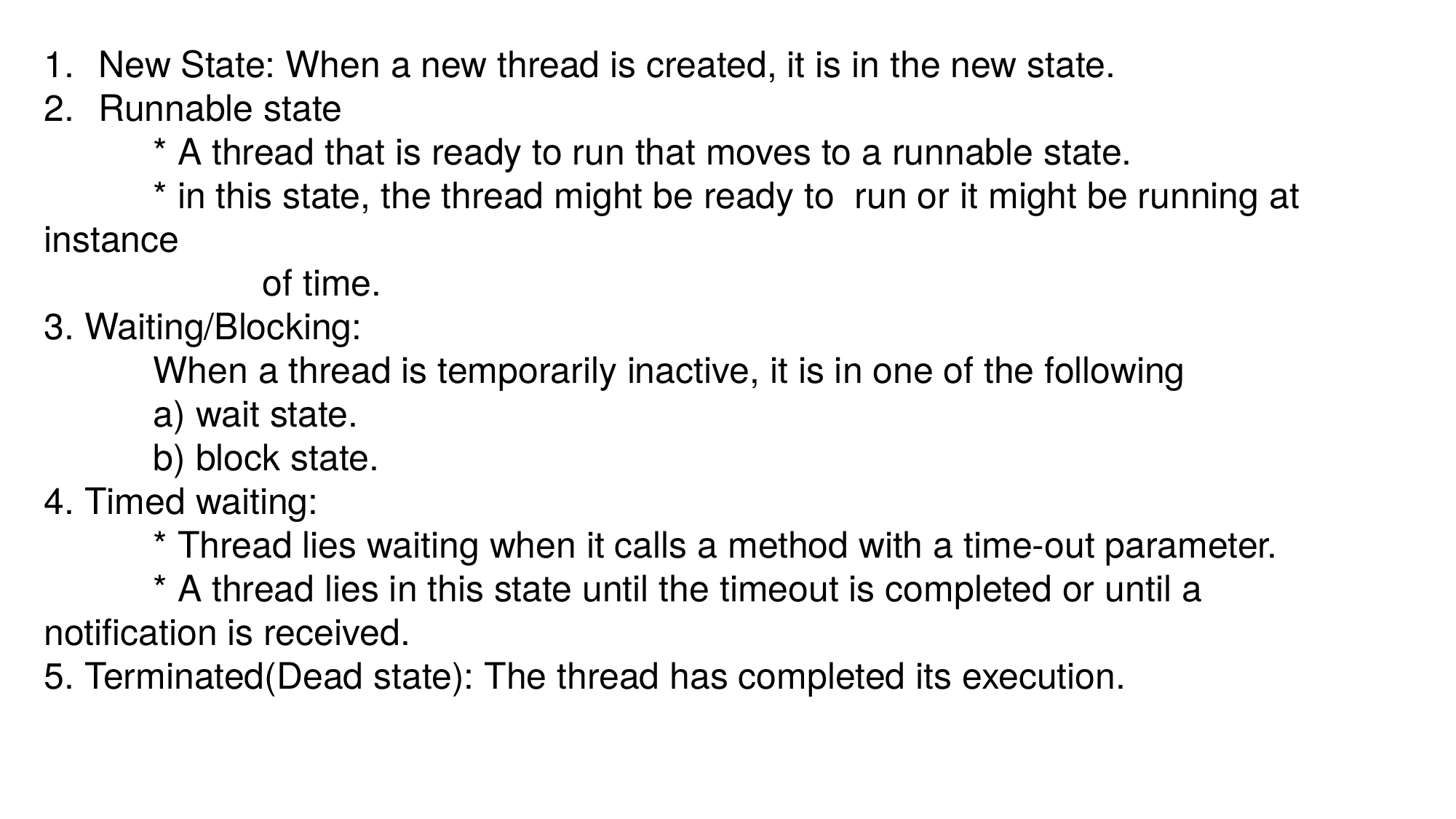

New State: When a new thread is created, it is in the new state.
Runnable state
	* A thread that is ready to run that moves to a runnable state.
	* in this state, the thread might be ready to  run or it might be running at instance
		of time.
3. Waiting/Blocking:
	When a thread is temporarily inactive, it is in one of the following
	a) wait state.
	b) block state.
4. Timed waiting:
	* Thread lies waiting when it calls a method with a time-out parameter.
	* A thread lies in this state until the timeout is completed or until a notification is received.
5. Terminated(Dead state): The thread has completed its execution.